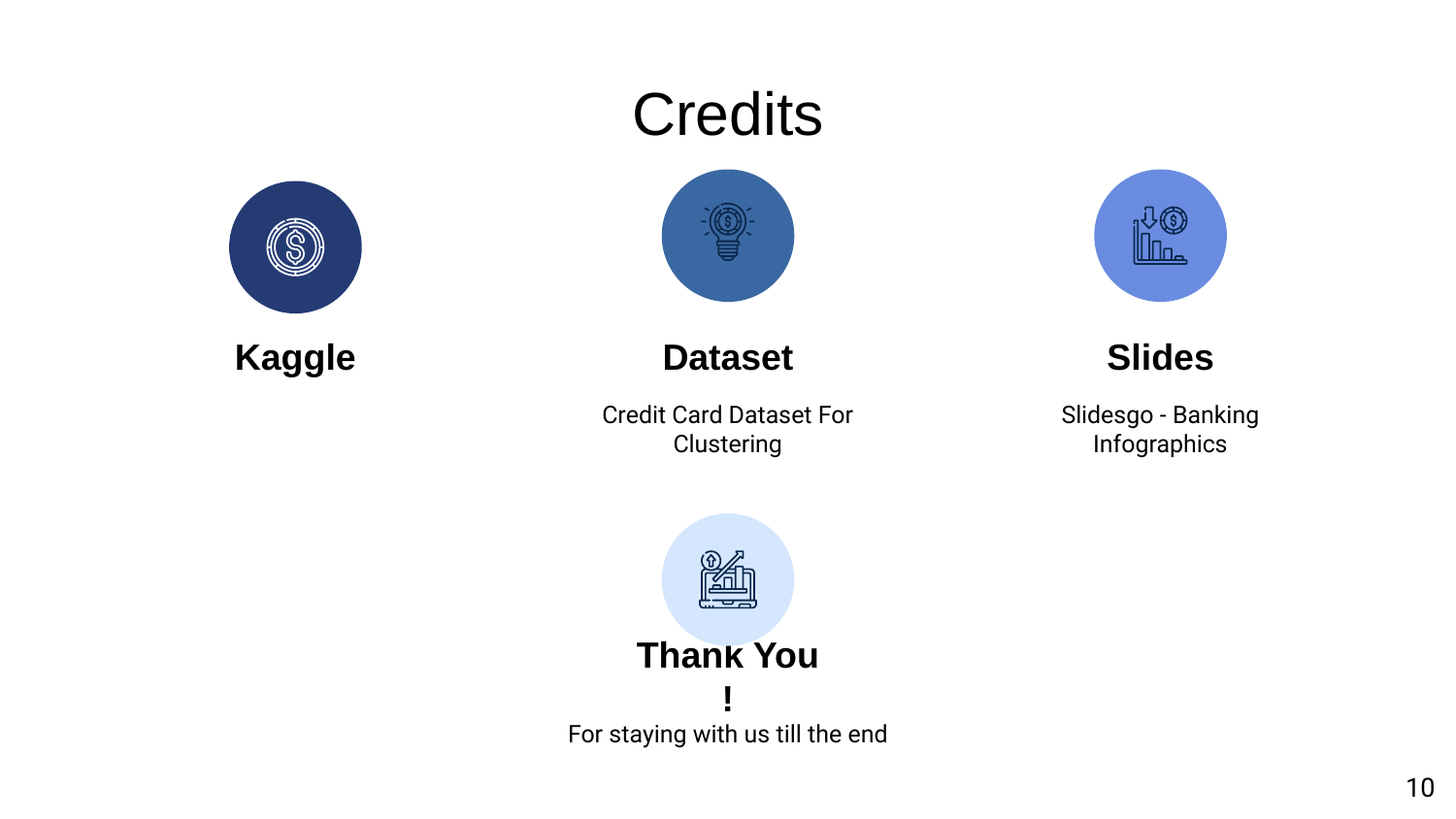

# Credits

Kaggle

Slides
Slidesgo - Banking Infographics
Dataset
Credit Card Dataset For Clustering

Thank You !
For staying with us till the end
10